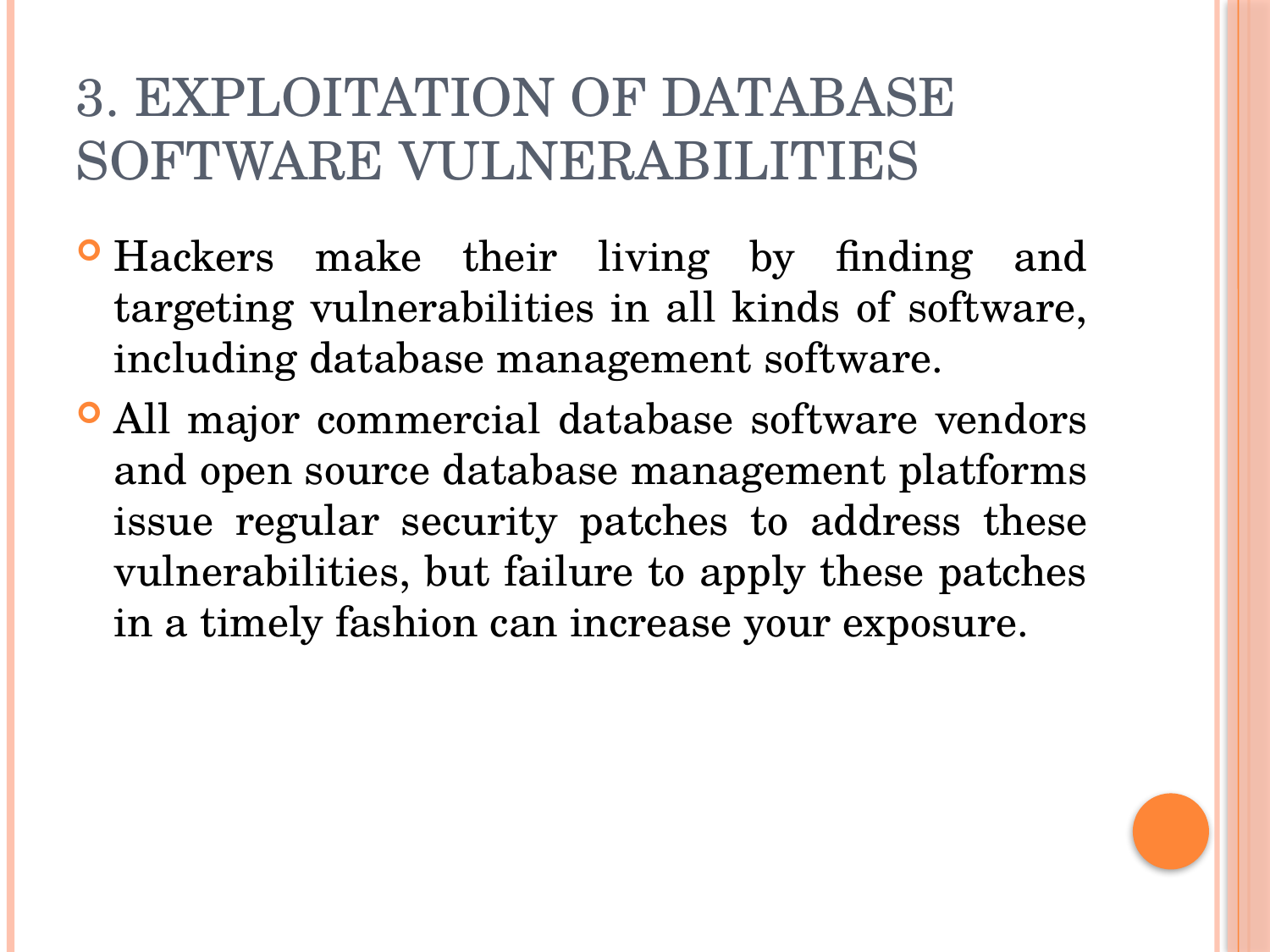

# 3. Exploitation of database software vulnerabilities
Hackers make their living by finding and targeting vulnerabilities in all kinds of software, including database management software.
All major commercial database software vendors and open source database management platforms issue regular security patches to address these vulnerabilities, but failure to apply these patches in a timely fashion can increase your exposure.